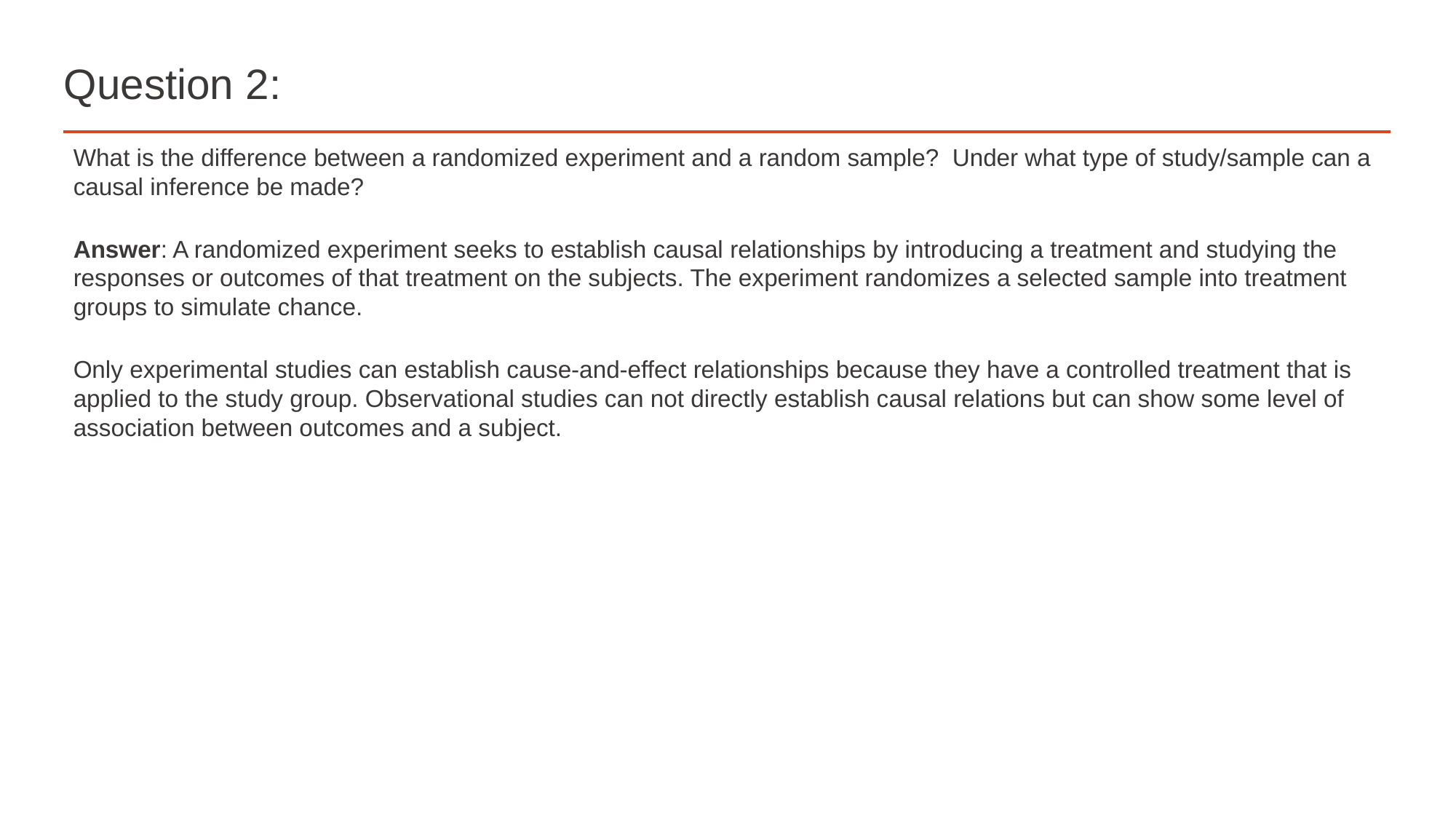

# Question 2:
What is the difference between a randomized experiment and a random sample?  Under what type of study/sample can a causal inference be made?
Answer: A randomized experiment seeks to establish causal relationships by introducing a treatment and studying the responses or outcomes of that treatment on the subjects. The experiment randomizes a selected sample into treatment groups to simulate chance.
Only experimental studies can establish cause-and-effect relationships because they have a controlled treatment that is applied to the study group. Observational studies can not directly establish causal relations but can show some level of association between outcomes and a subject.